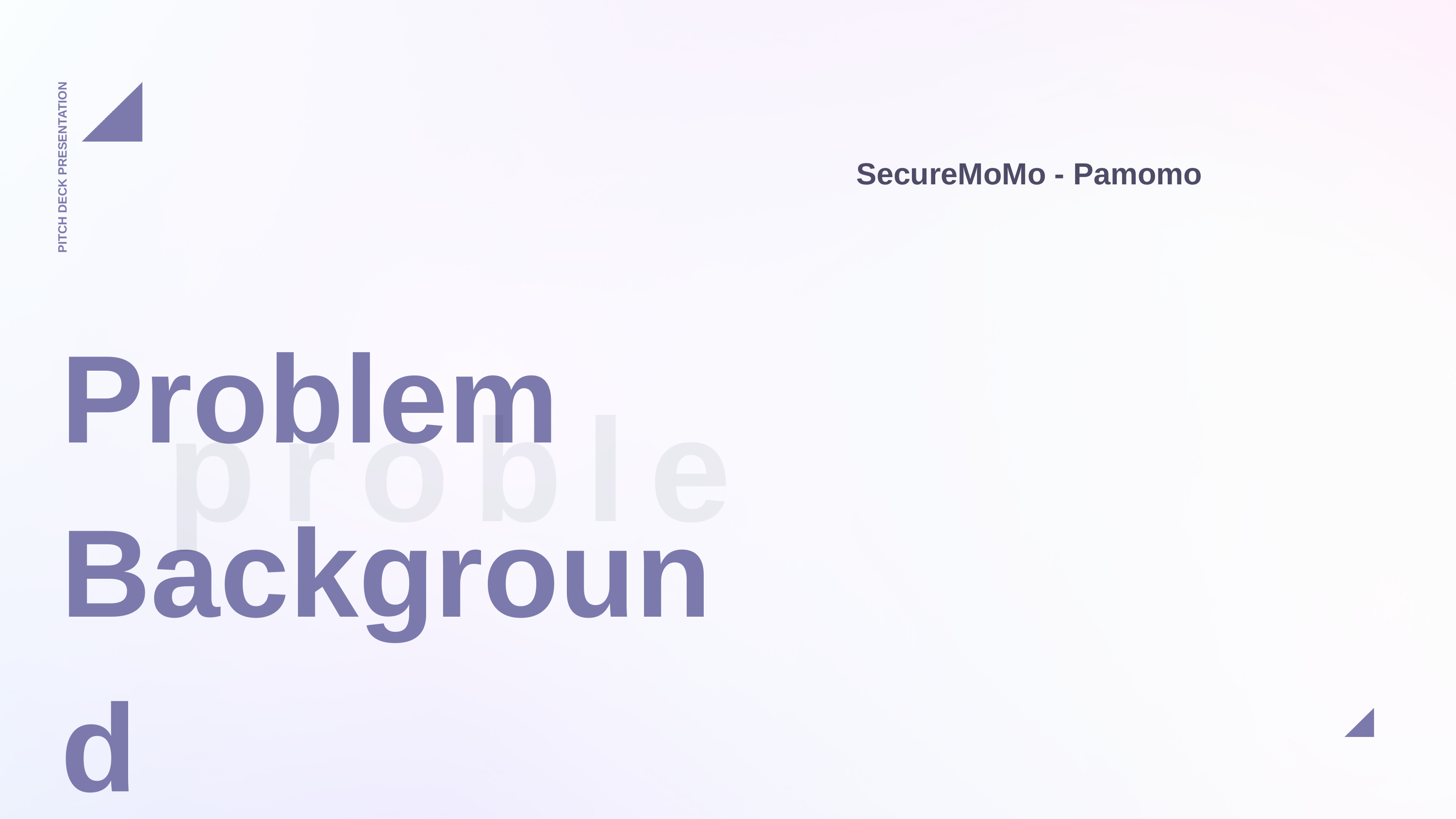

SecureMoMo - Pamomo
PITCH DECK PRESENTATION
Problem
Background
problem